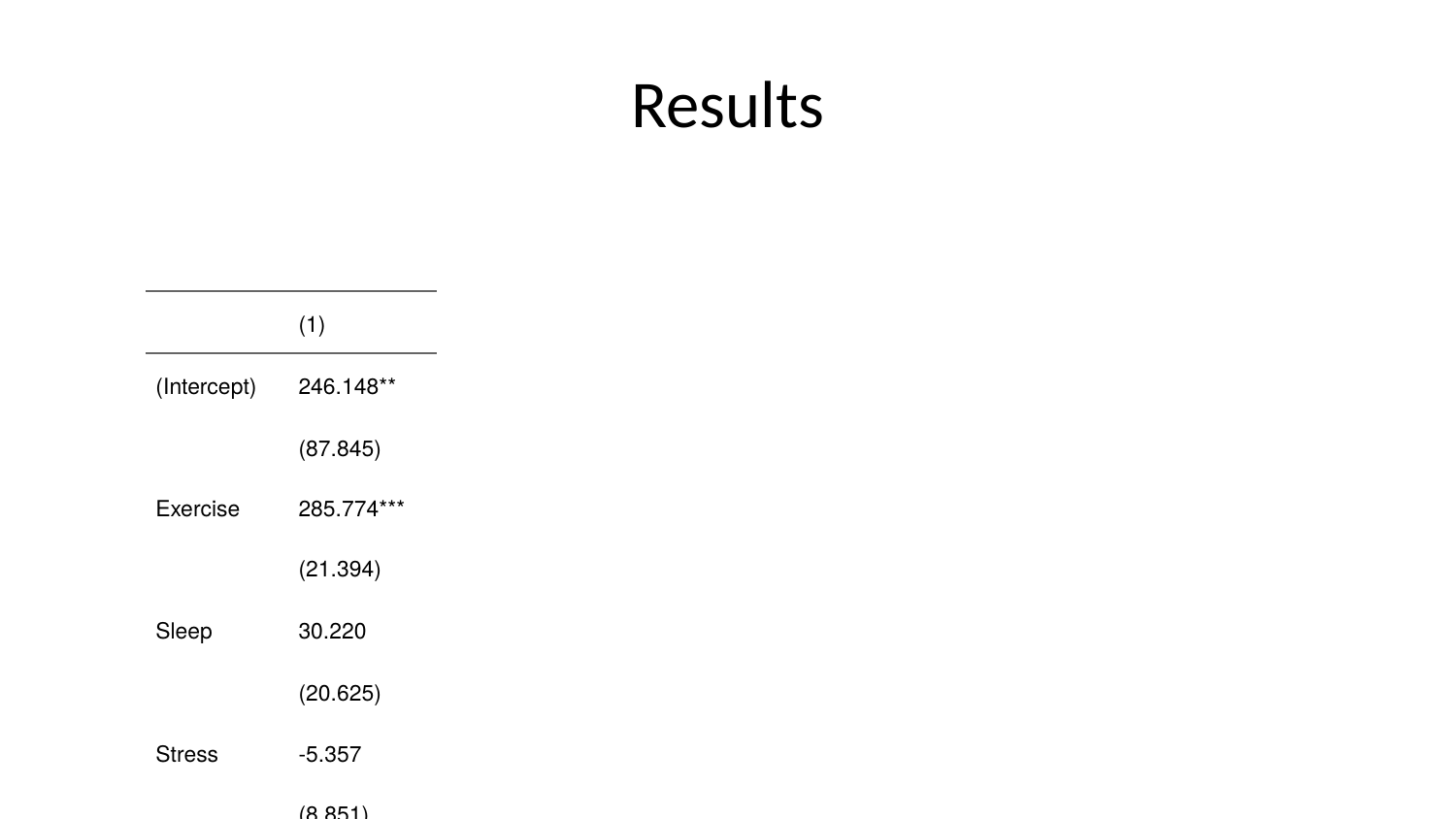

# Results
|  | (1) |
| --- | --- |
| (Intercept) | 246.148\*\* |
|  | (87.845) |
| Exercise | 285.774\*\*\* |
|  | (21.394) |
| Sleep | 30.220 |
|  | (20.625) |
| Stress | -5.357 |
|  | (8.851) |
| Num.Obs. | 100 |
| R2 | 0.652 |
| R2 Adj. | 0.642 |
| AIC | 1370.7 |
| BIC | 1383.7 |
| Log.Lik. | -680.331 |
| RMSE | 217.97 |
| + p < 0.1, \* p < 0.05, \*\* p < 0.01, \*\*\* p < 0.001 | + p < 0.1, \* p < 0.05, \*\* p < 0.01, \*\*\* p < 0.001 |